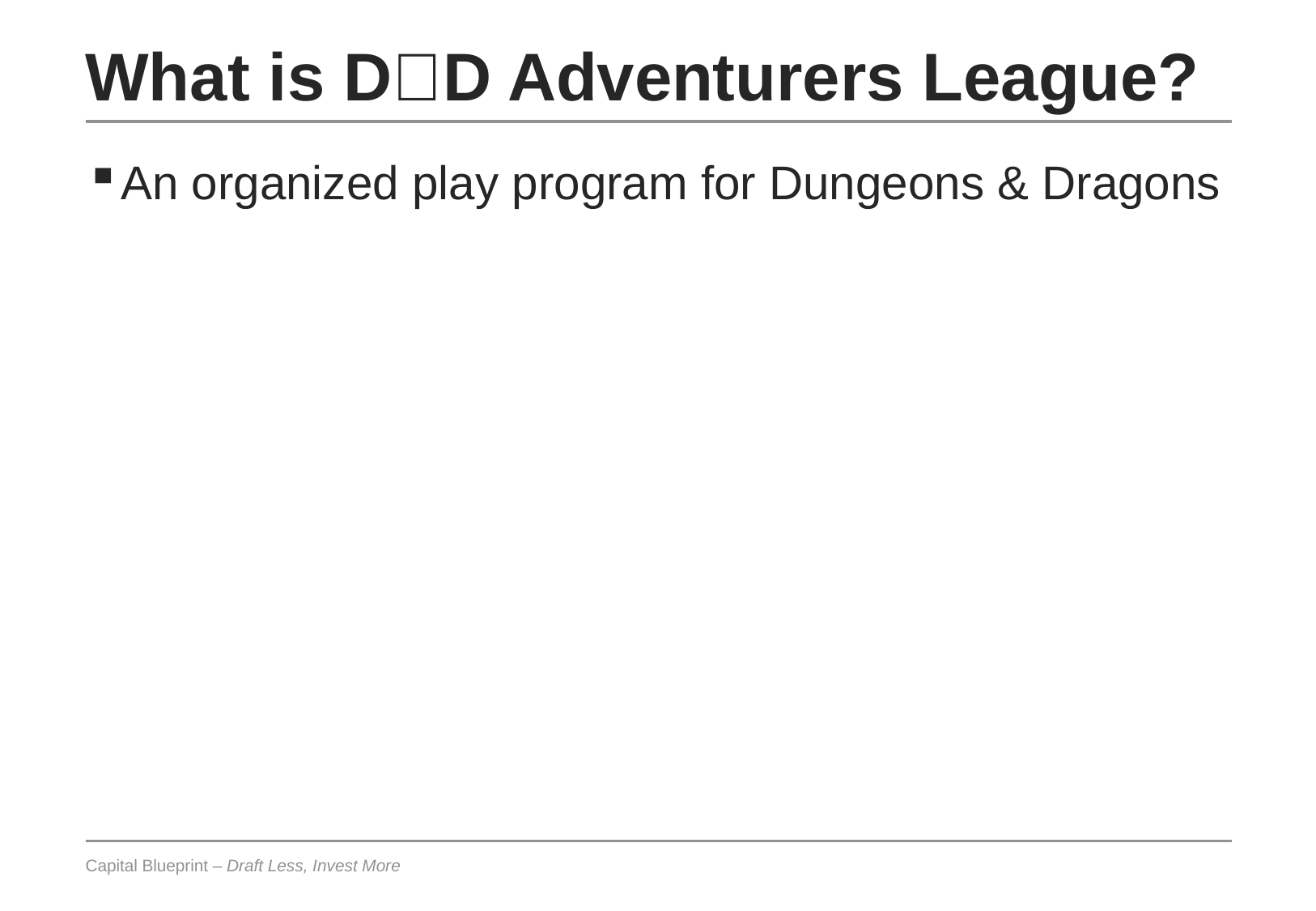

# What is D🫰D Adventurers League?
An organized play program for Dungeons & Dragons